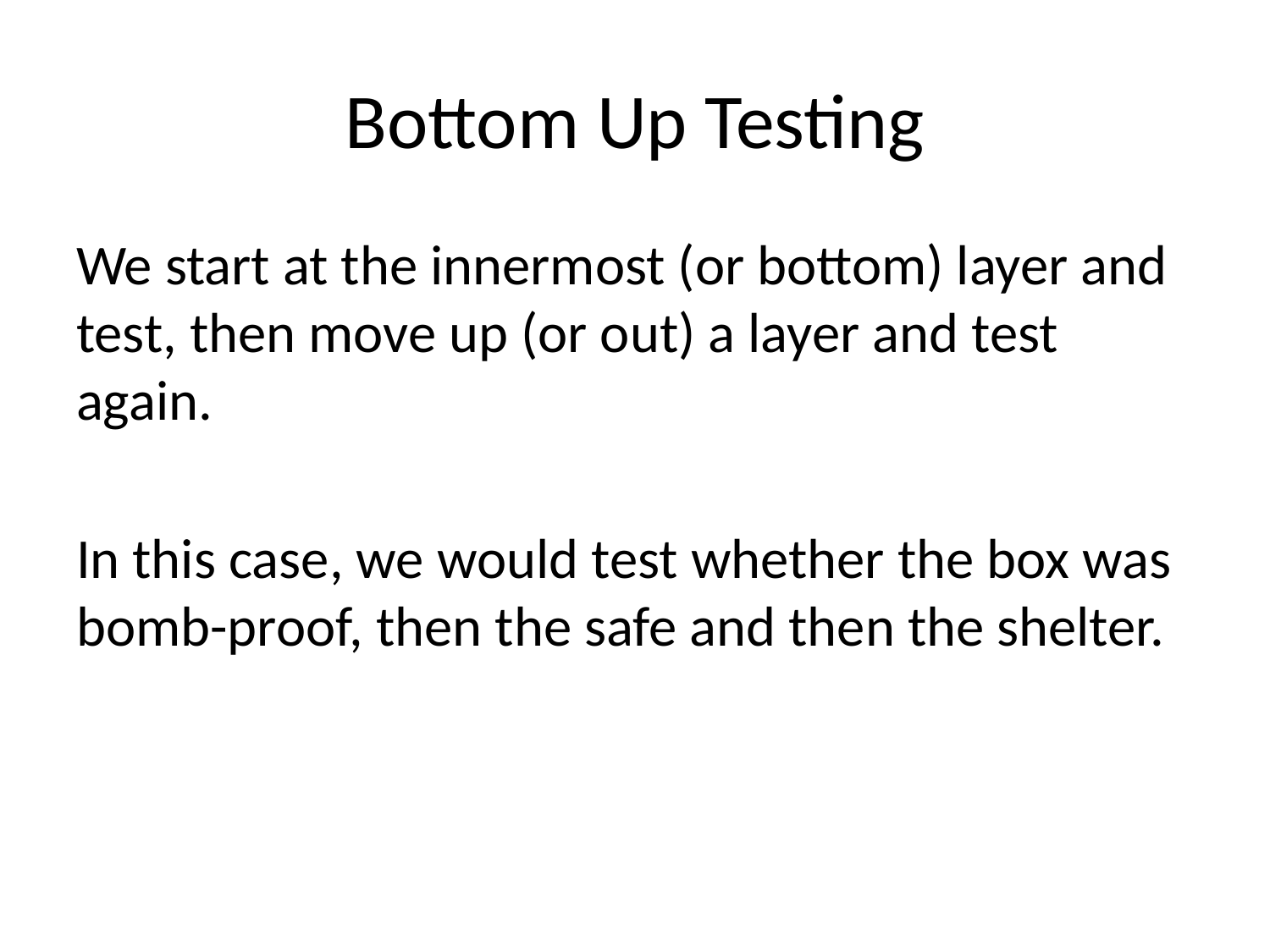

# Bottom Up Testing
We start at the innermost (or bottom) layer and test, then move up (or out) a layer and test again.

In this case, we would test whether the box was bomb-proof, then the safe and then the shelter.